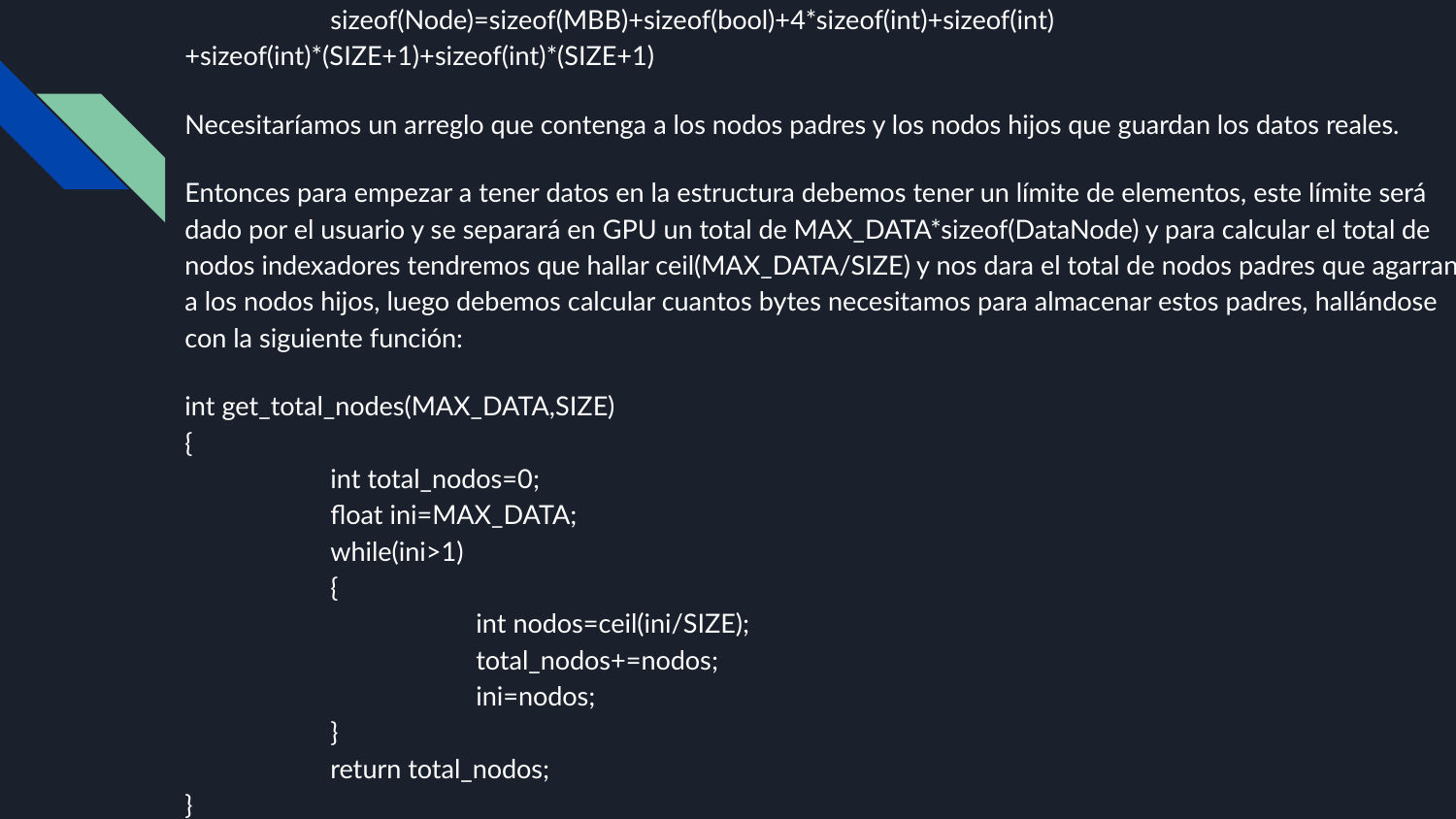

sizeof(Node)=sizeof(MBB)+sizeof(bool)+4*sizeof(int)+sizeof(int)+sizeof(int)*(SIZE+1)+sizeof(int)*(SIZE+1)
Necesitaríamos un arreglo que contenga a los nodos padres y los nodos hijos que guardan los datos reales.
Entonces para empezar a tener datos en la estructura debemos tener un límite de elementos, este límite será dado por el usuario y se separará en GPU un total de MAX_DATA*sizeof(DataNode) y para calcular el total de nodos indexadores tendremos que hallar ceil(MAX_DATA/SIZE) y nos dara el total de nodos padres que agarran a los nodos hijos, luego debemos calcular cuantos bytes necesitamos para almacenar estos padres, hallándose con la siguiente función:
int get_total_nodes(MAX_DATA,SIZE)
{
	int total_nodos=0;
	float ini=MAX_DATA;
	while(ini>1)
	{
		int nodos=ceil(ini/SIZE);
		total_nodos+=nodos;
		ini=nodos;
	}
	return total_nodos;
}